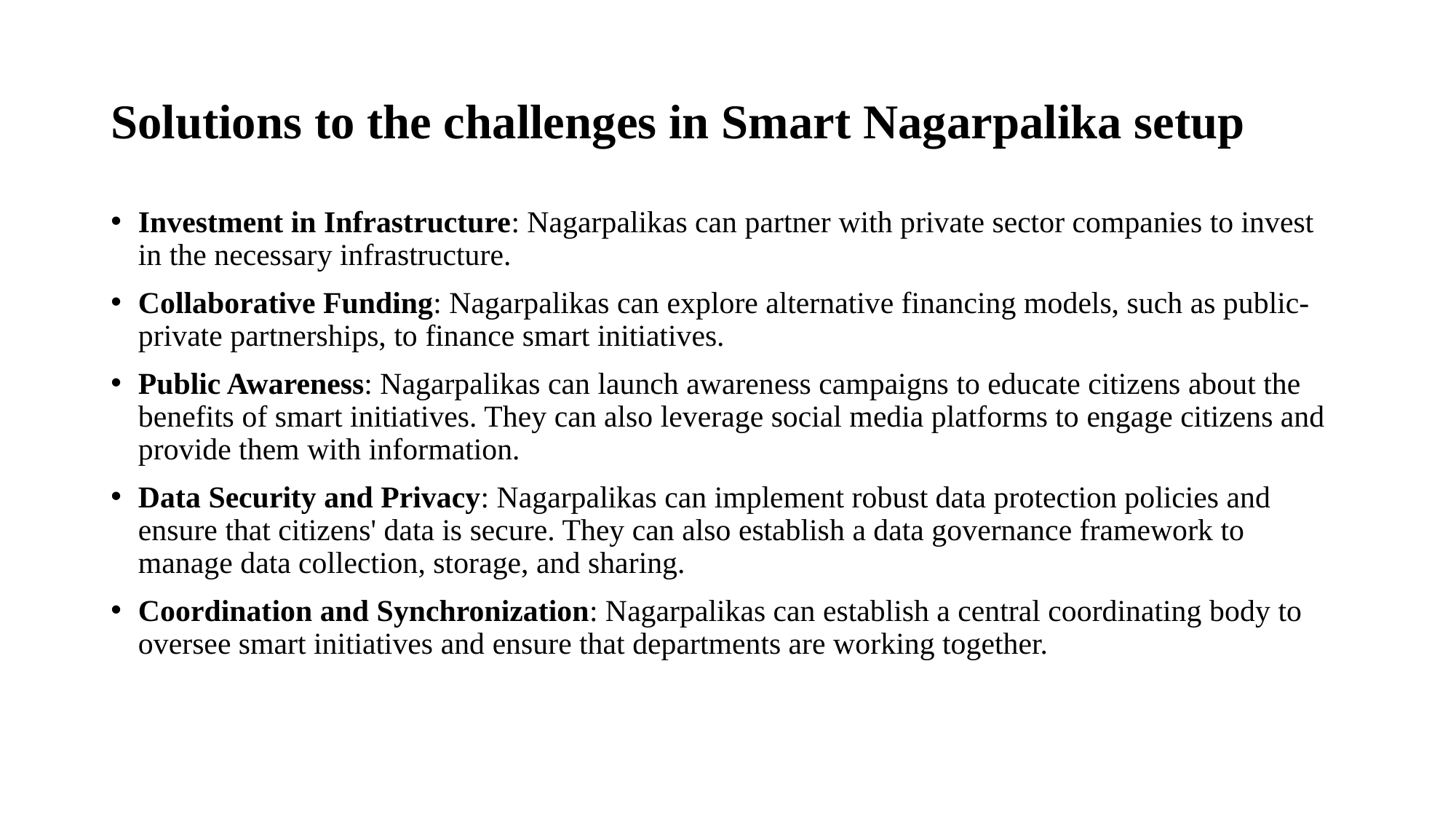

# Solutions to the challenges in Smart Nagarpalika setup
Investment in Infrastructure: Nagarpalikas can partner with private sector companies to invest in the necessary infrastructure.
Collaborative Funding: Nagarpalikas can explore alternative financing models, such as public-private partnerships, to finance smart initiatives.
Public Awareness: Nagarpalikas can launch awareness campaigns to educate citizens about the benefits of smart initiatives. They can also leverage social media platforms to engage citizens and provide them with information.
Data Security and Privacy: Nagarpalikas can implement robust data protection policies and ensure that citizens' data is secure. They can also establish a data governance framework to manage data collection, storage, and sharing.
Coordination and Synchronization: Nagarpalikas can establish a central coordinating body to oversee smart initiatives and ensure that departments are working together.